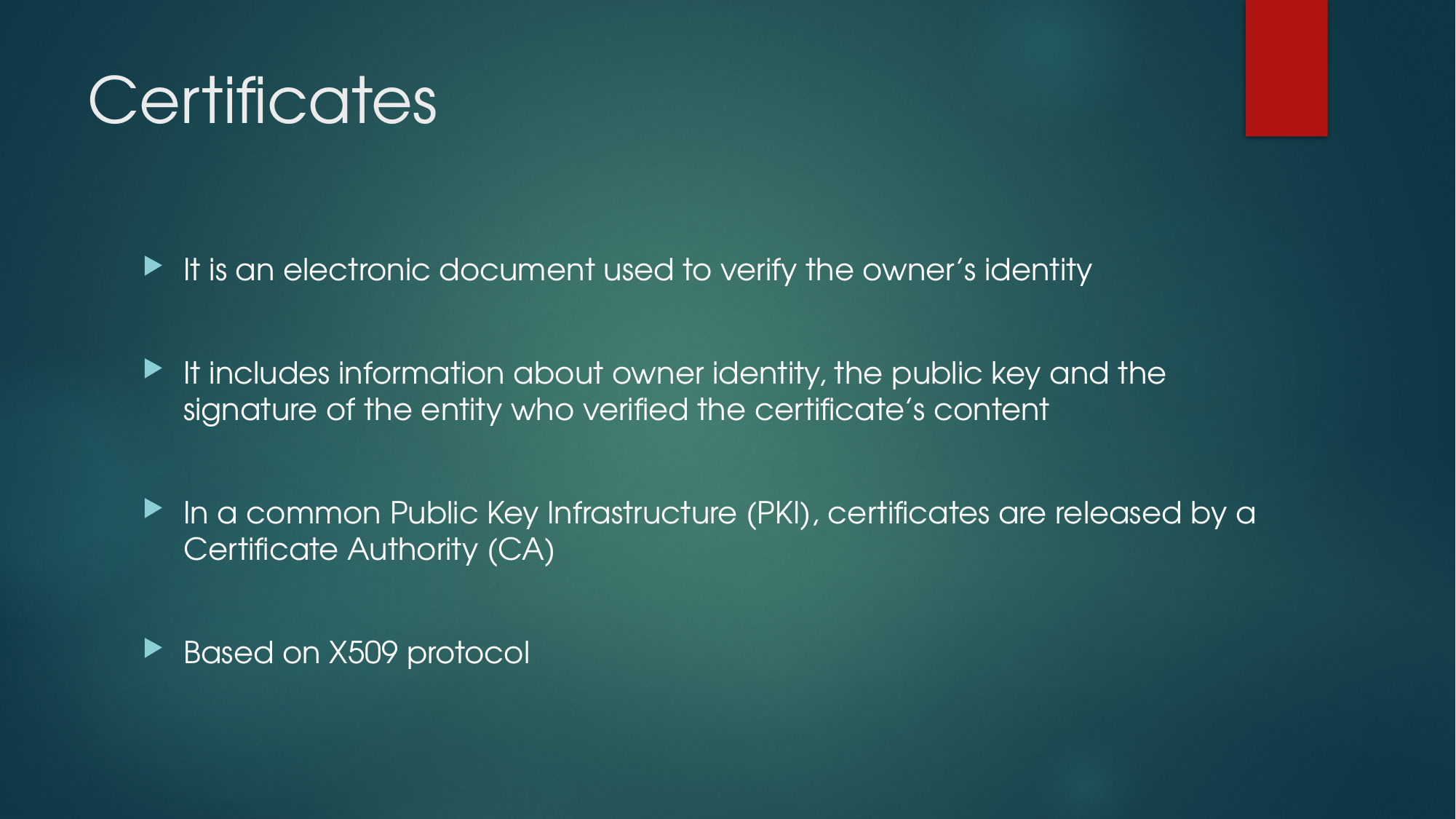

Certificates
It is an electronic document used to verify the owner’s identity

It includes information about owner identity, the public key and the signature of the entity who verified the certificate’s content

In a common Public Key Infrastructure (PKI), certificates are released by a Certificate Authority (CA)

Based on X509 protocol